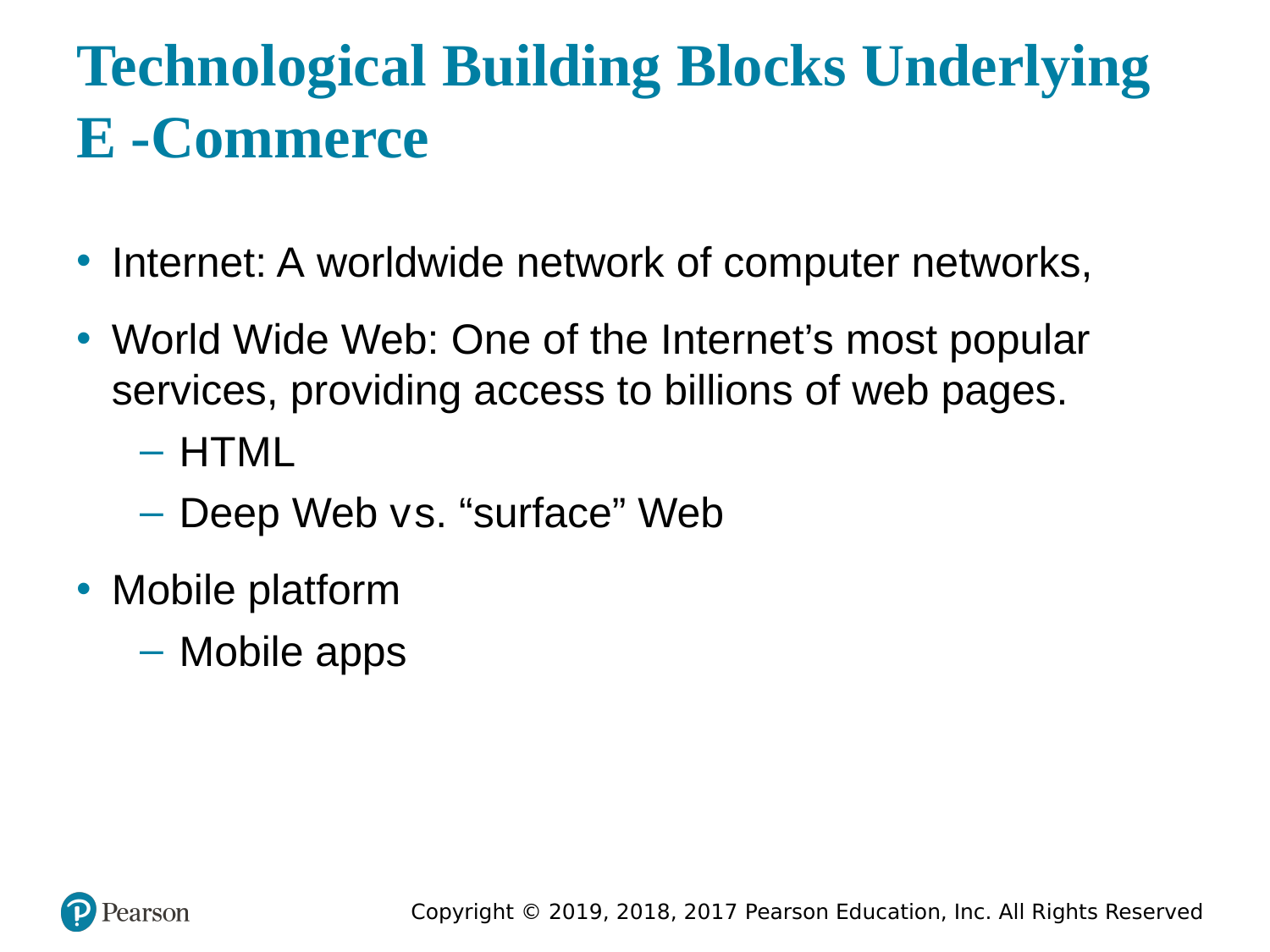

# Technological Building Blocks Underlying E -Commerce
Internet: A worldwide network of computer networks,
World Wide Web: One of the Internet’s most popular services, providing access to billions of web pages.
H T M L
Deep Web versus. “surface” Web
Mobile platform
Mobile apps